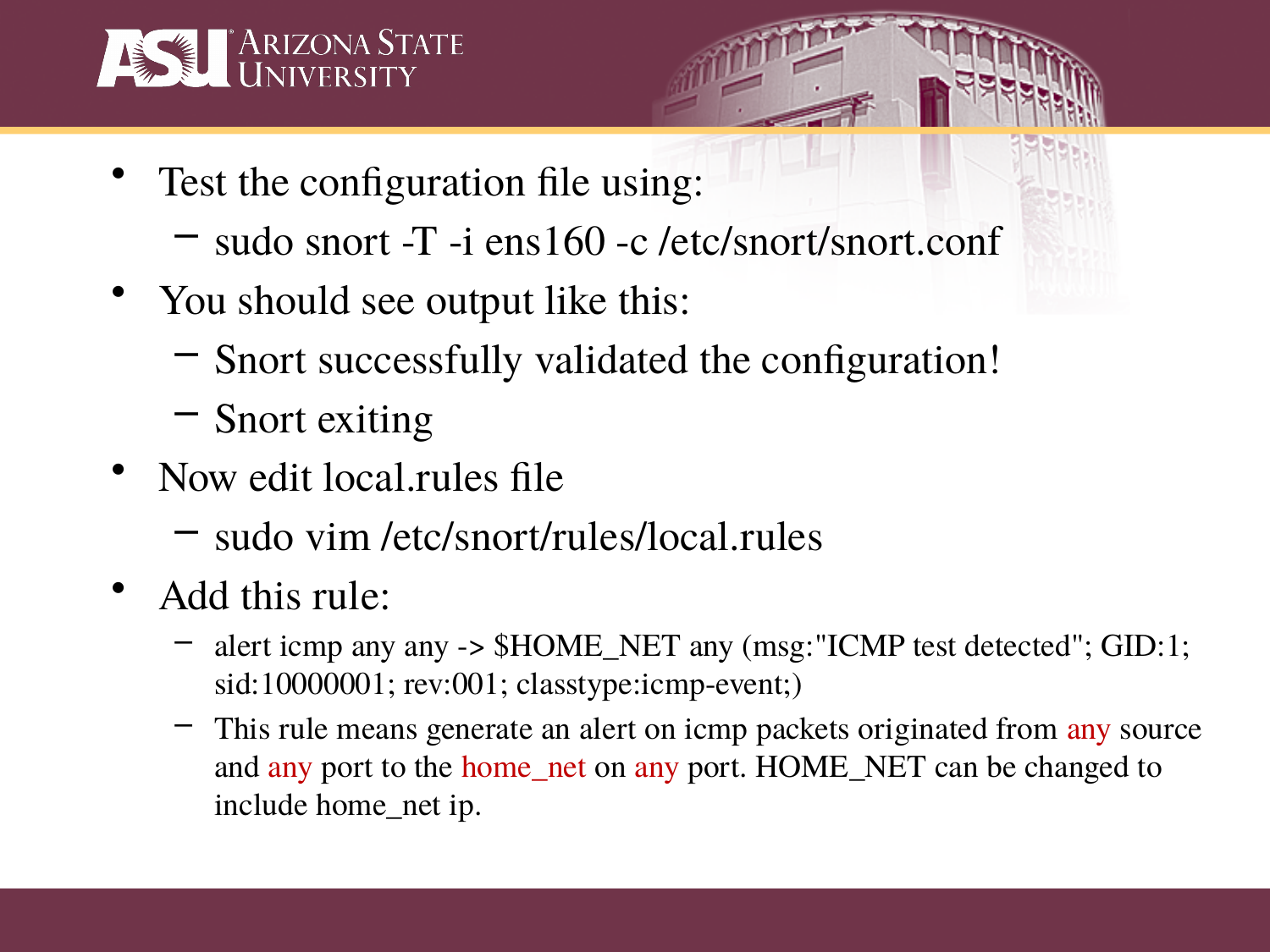

Test the configuration file using:
sudo snort -T -i ens160 -c /etc/snort/snort.conf
You should see output like this:
Snort successfully validated the configuration!
Snort exiting
Now edit local.rules file
sudo vim /etc/snort/rules/local.rules
Add this rule:
alert icmp any any -> $HOME_NET any (msg:"ICMP test detected"; GID:1; sid:10000001; rev:001; classtype:icmp-event;)
This rule means generate an alert on icmp packets originated from any source and any port to the home_net on any port. HOME_NET can be changed to include home_net ip.